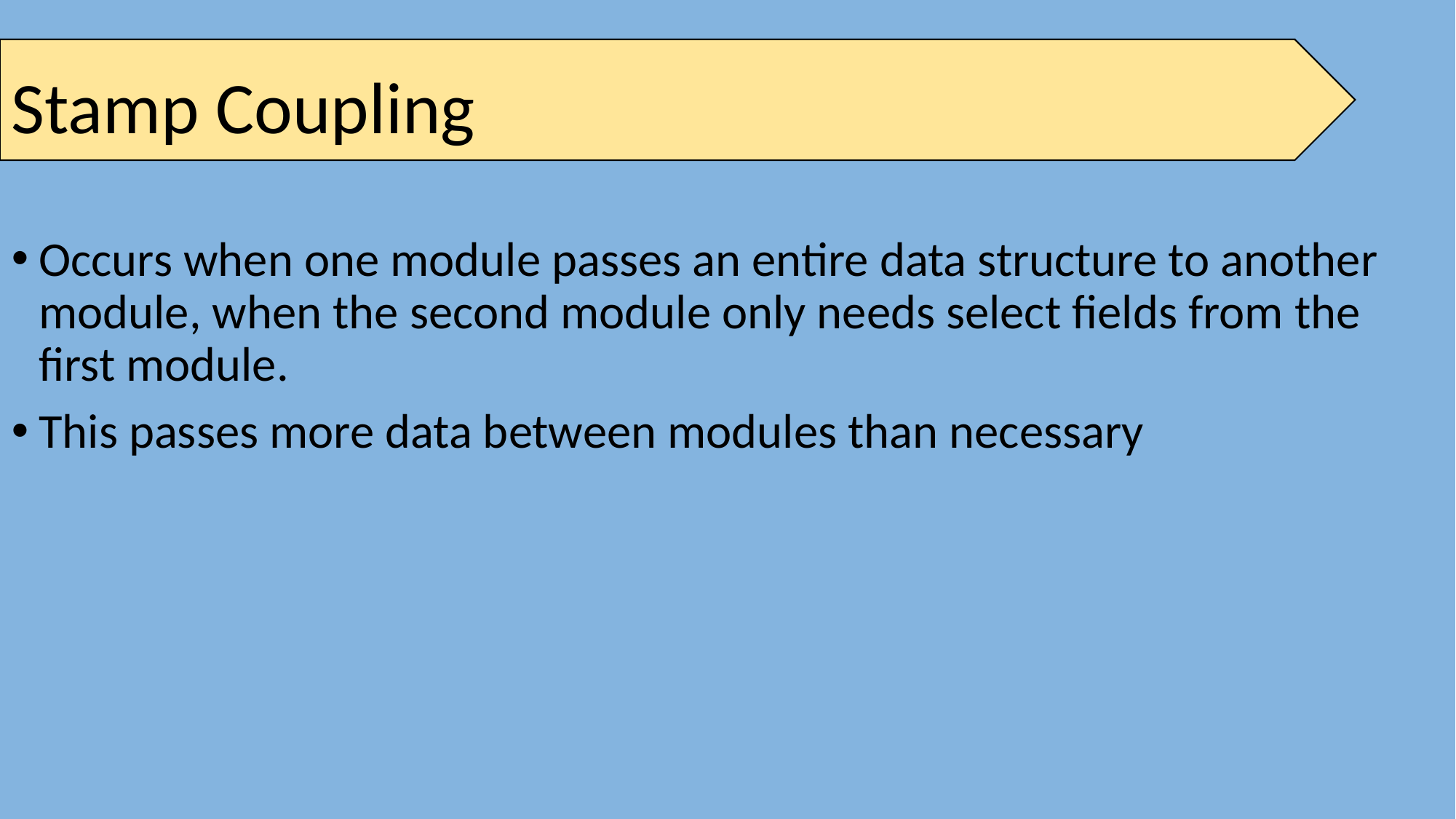

# Stamp Coupling
Occurs when one module passes an entire data structure to another module, when the second module only needs select fields from the first module.
This passes more data between modules than necessary